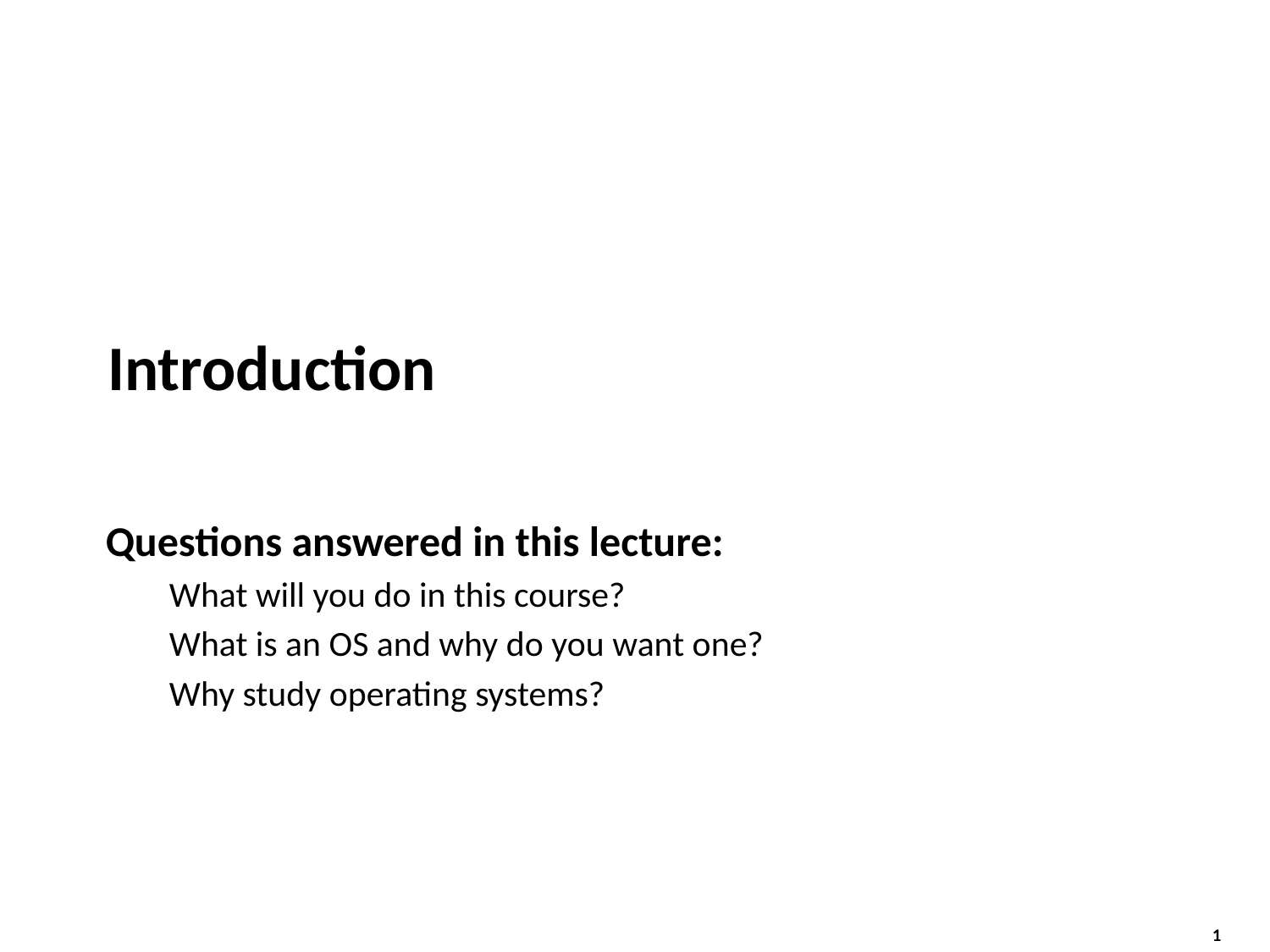

# Introduction
Questions answered in this lecture:
What will you do in this course?
What is an OS and why do you want one?
Why study operating systems?